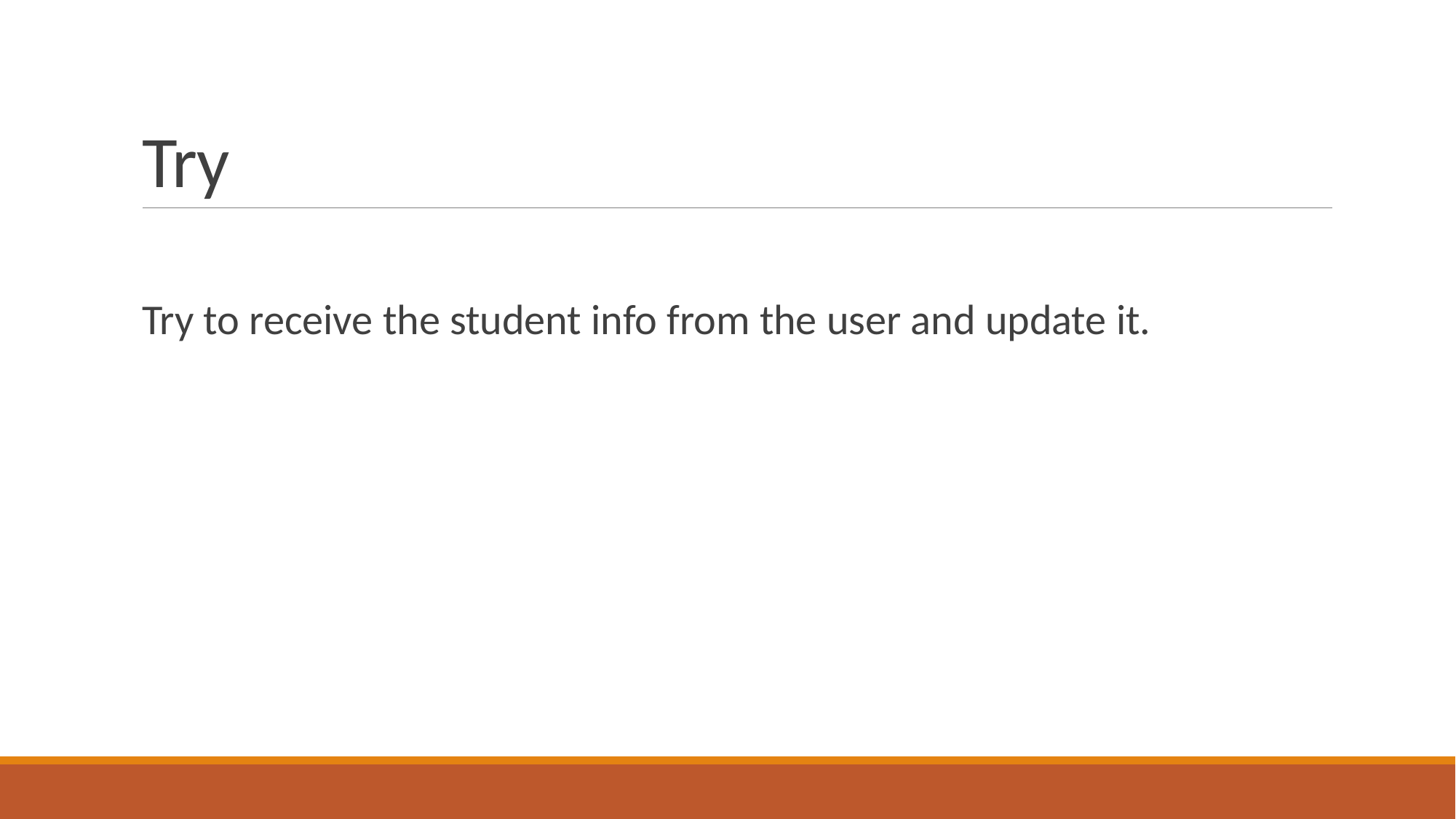

# Try

Try to receive the student info from the user and update it.